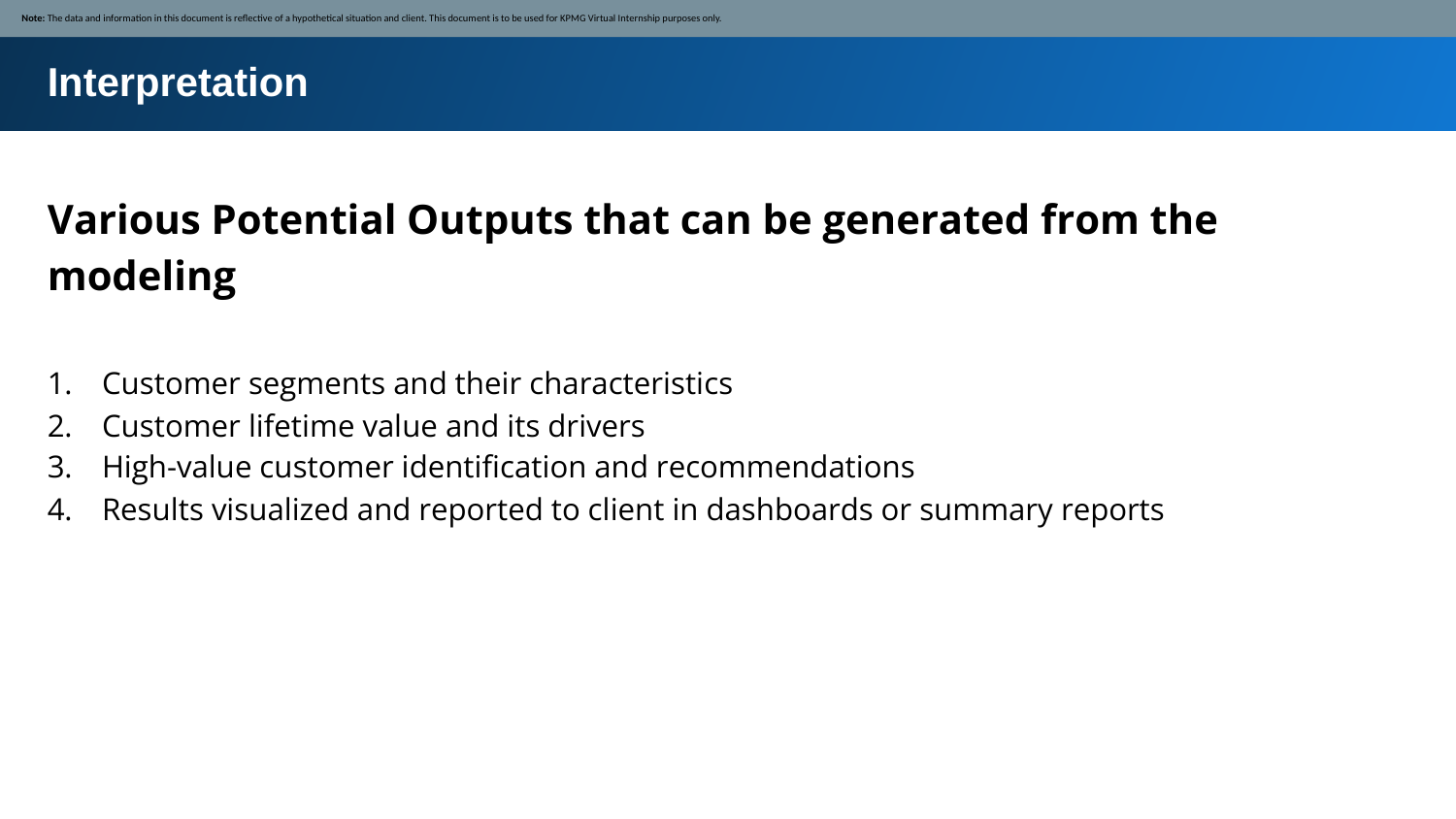

Note: The data and information in this document is reflective of a hypothetical situation and client. This document is to be used for KPMG Virtual Internship purposes only.
Interpretation
Various Potential Outputs that can be generated from the modeling
Customer segments and their characteristics
Customer lifetime value and its drivers
High-value customer identification and recommendations
Results visualized and reported to client in dashboards or summary reports